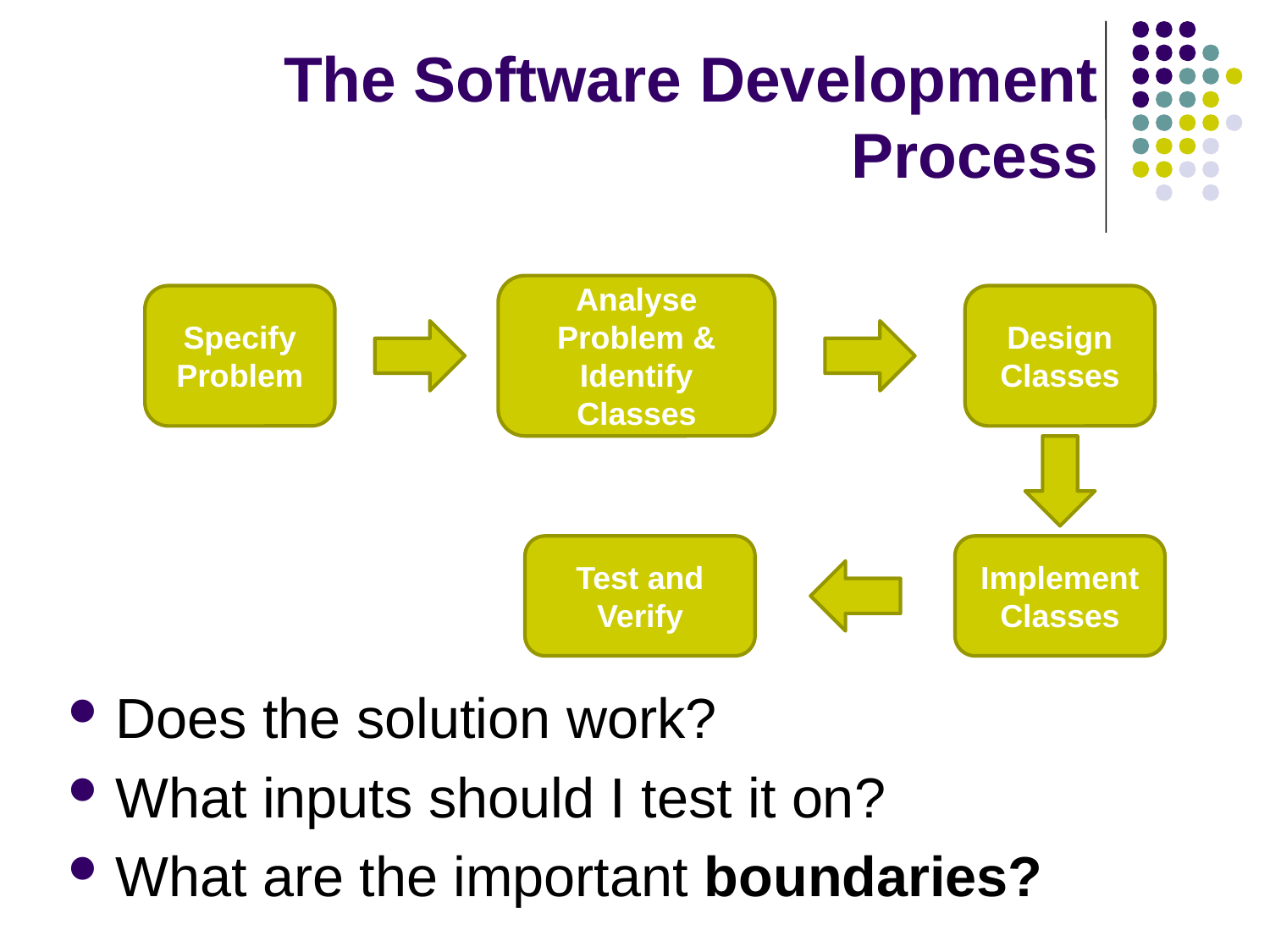

# The Software Development Process
Analyse Problem & Identify Classes
Specify Problem
Design Classes

Test and Verify
Implement Classes

Does the solution work?
What inputs should I test it on?
What are the important boundaries?